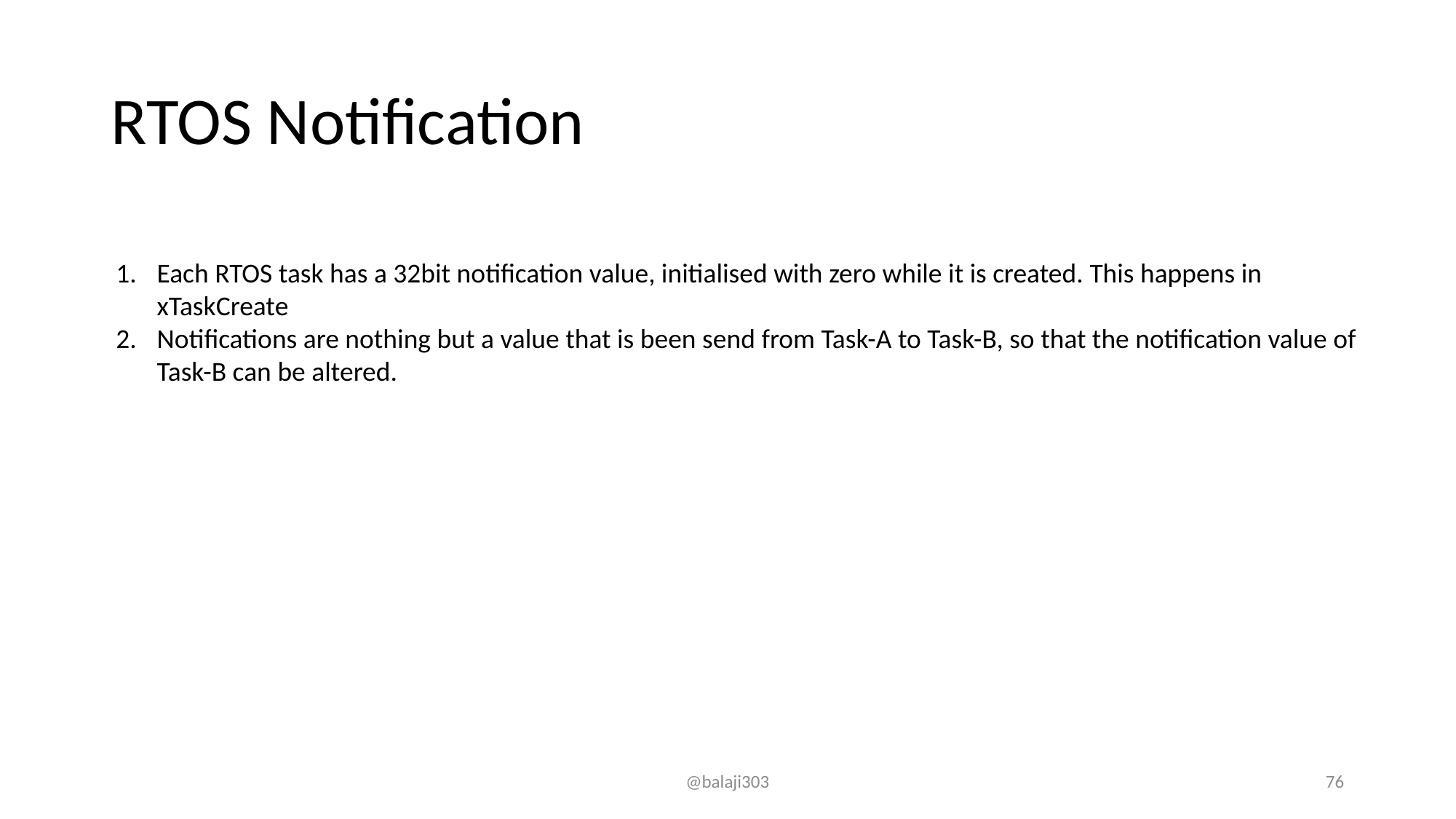

# RTOS Notification
Each RTOS task has a 32bit notification value, initialised with zero while it is created. This happens in xTaskCreate
Notifications are nothing but a value that is been send from Task-A to Task-B, so that the notification value of Task-B can be altered.
@balaji303
76